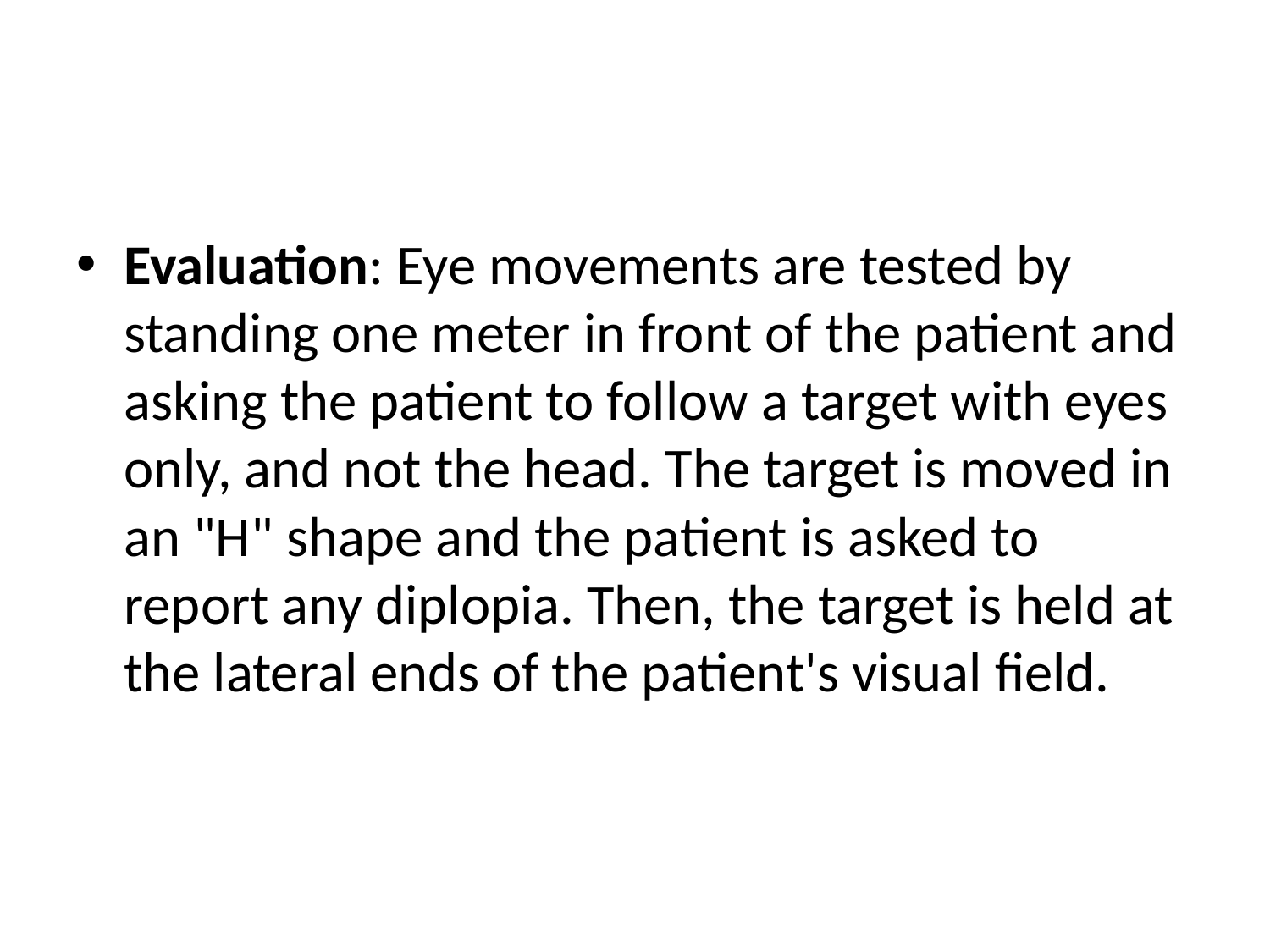

#
Evaluation: Eye movements are tested by standing one meter in front of the patient and asking the patient to follow a target with eyes only, and not the head. The target is moved in an "H" shape and the patient is asked to report any diplopia. Then, the target is held at the lateral ends of the patient's visual field.